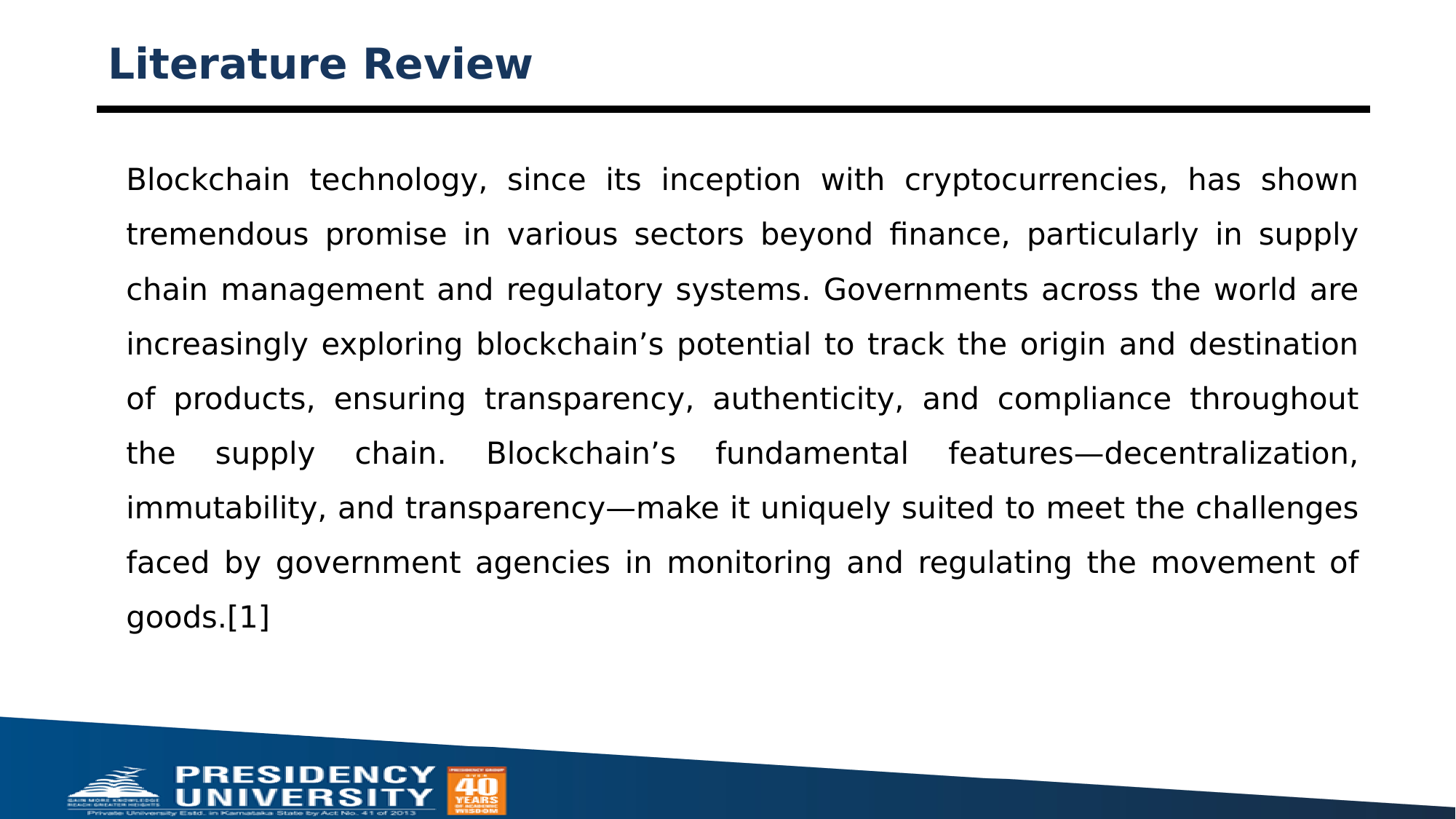

# Literature Review
Blockchain technology, since its inception with cryptocurrencies, has shown tremendous promise in various sectors beyond finance, particularly in supply chain management and regulatory systems. Governments across the world are increasingly exploring blockchain’s potential to track the origin and destination of products, ensuring transparency, authenticity, and compliance throughout the supply chain. Blockchain’s fundamental features—decentralization, immutability, and transparency—make it uniquely suited to meet the challenges faced by government agencies in monitoring and regulating the movement of goods.[1]